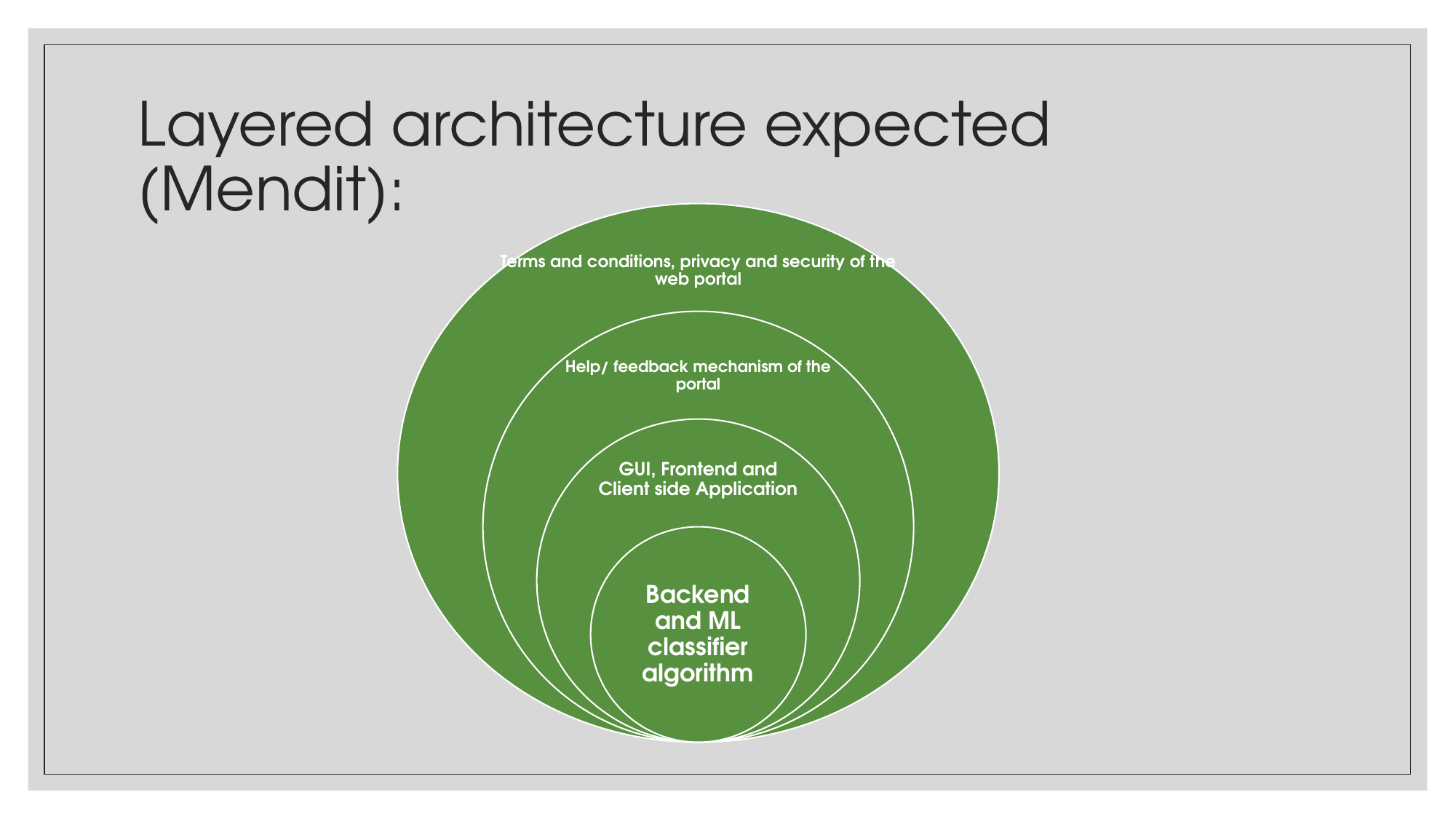

# Layered architecture expected (Mendit):
Terms and conditions, privacy and security of the web portal
Help/ feedback mechanism of the portal
GUI, Frontend and Client side Application
Backend and ML classifier algorithm